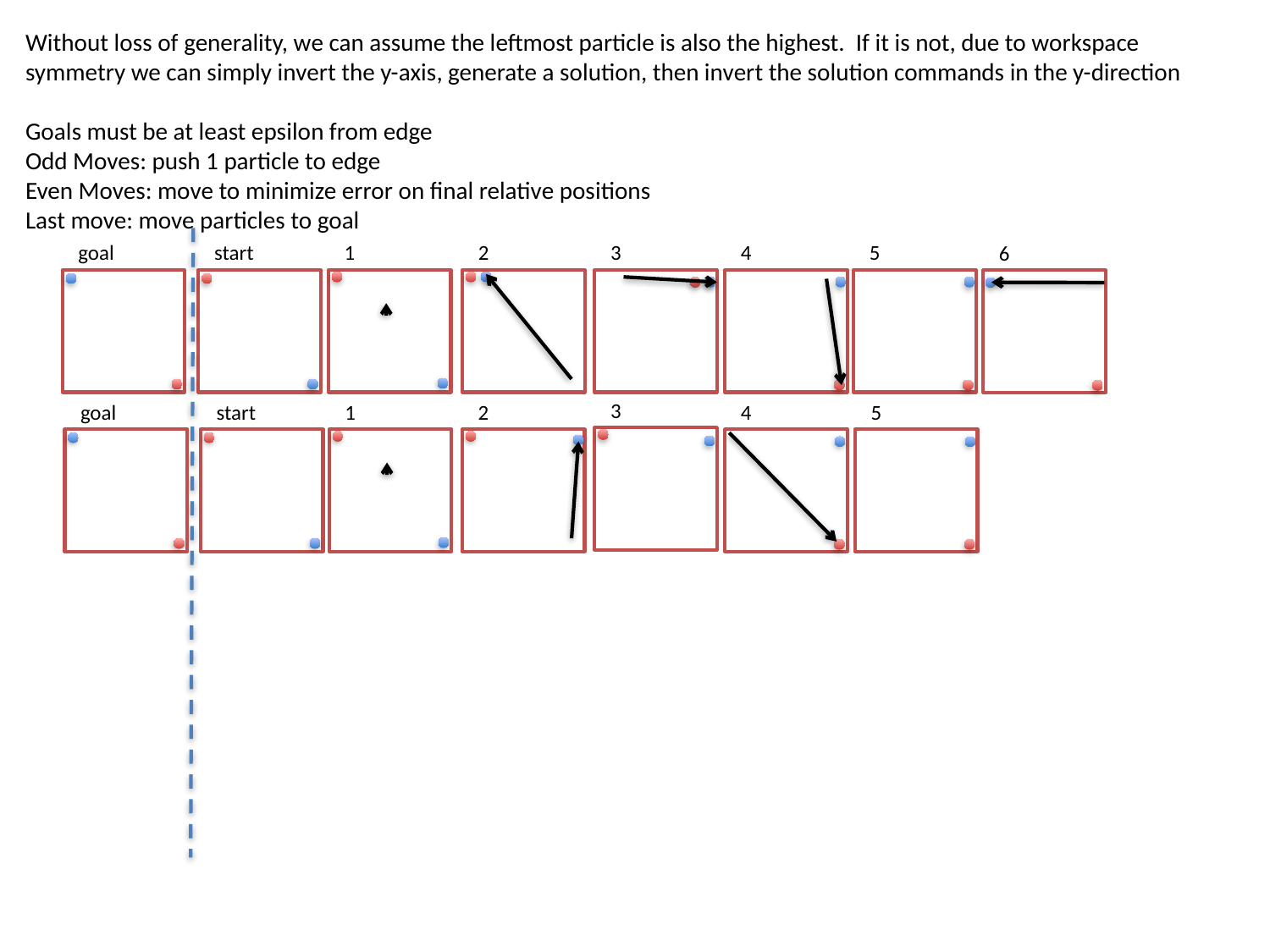

# Without loss of generality, we can assume the leftmost particle is also the highest.  If it is not, due to workspace symmetry we can simply invert the y-axis, generate a solution, then invert the solution commands in the y-direction Goals must be at least epsilon from edge Odd Moves: push 1 particle to edge Even Moves: move to minimize error on final relative positions Last move: move particles to goal
goal

start

1

2

3

4

5

6

3

4

goal

start

1

2

5